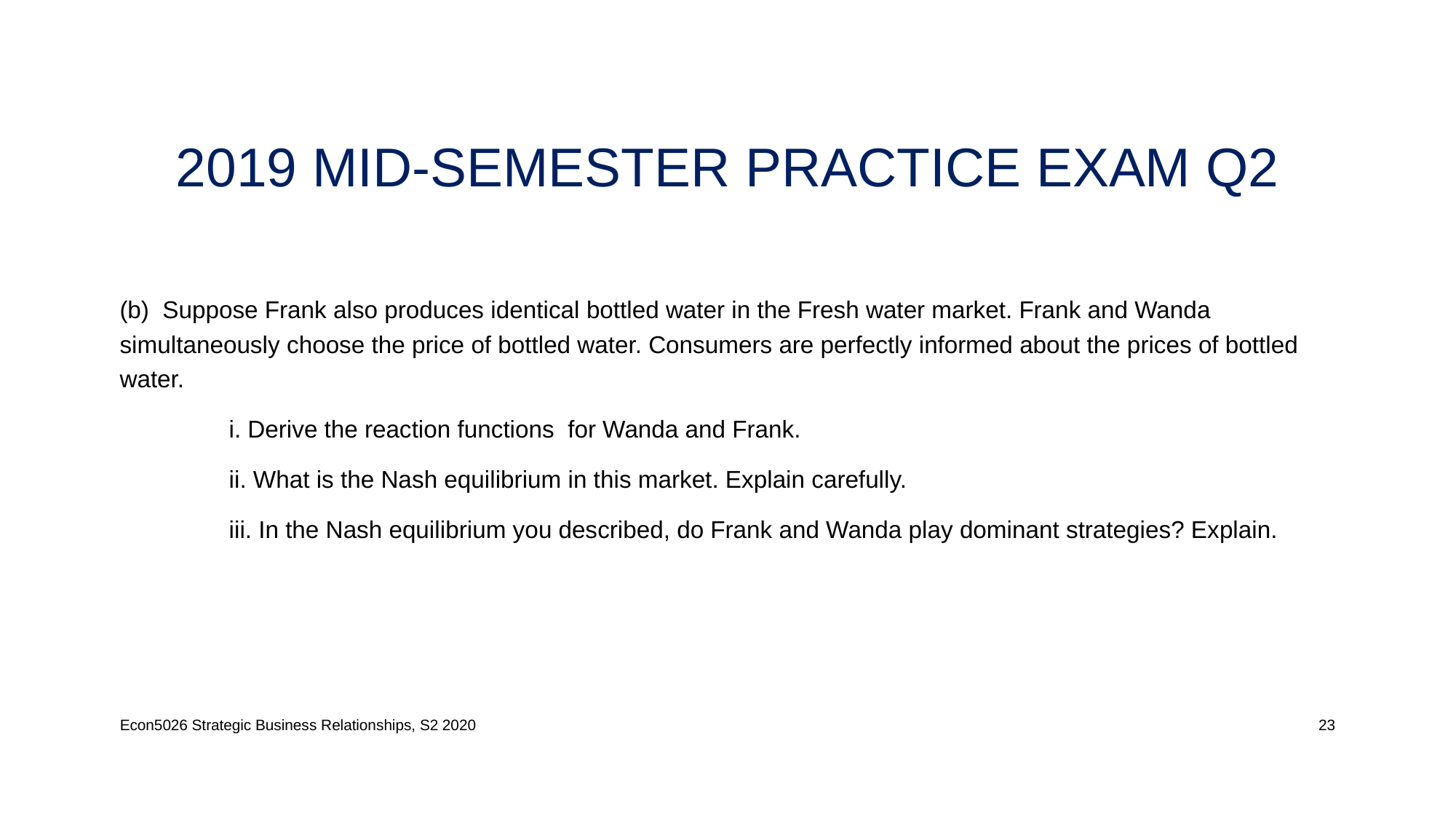

# 2019 Mid-semester practice Exam Q2
(b)  Suppose Frank also produces identical bottled water in the Fresh water market. Frank and Wanda simultaneously choose the price of bottled water. Consumers are perfectly informed about the prices of bottled water.
	i. Derive the reaction functions  for Wanda and Frank.
	ii. What is the Nash equilibrium in this market. Explain carefully.
	iii. In the Nash equilibrium you described, do Frank and Wanda play dominant strategies? Explain.
Econ5026 Strategic Business Relationships, S2 2020
23